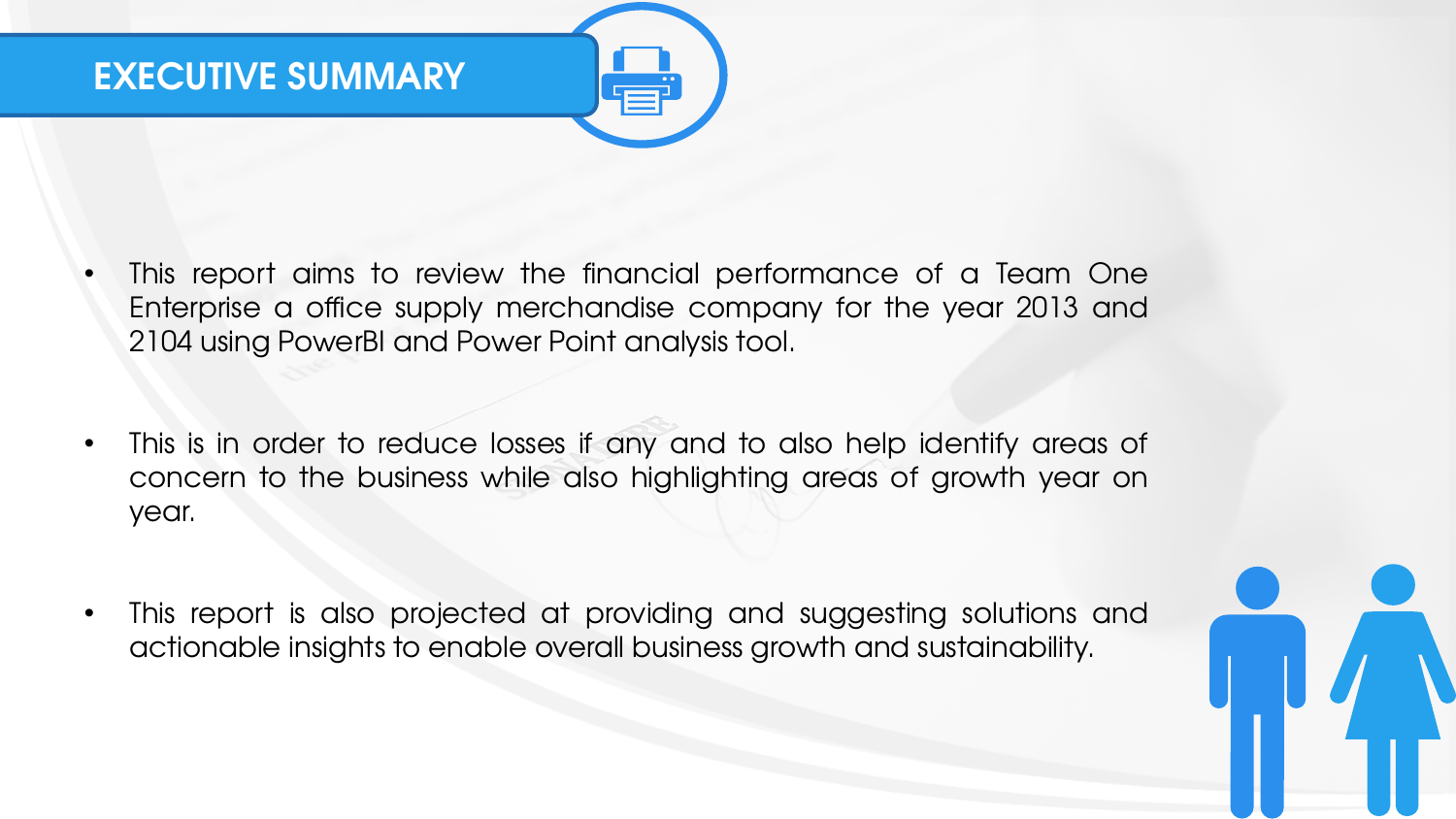

EXECUTIVE SUMMARY

This report aims to review the financial performance of a Team One Enterprise a office supply merchandise company for the year 2013 and 2104 using PowerBI and Power Point analysis tool.

This is in order to reduce losses if any and to also help identify areas of concern to the business while also highlighting areas of growth year on year.

This report is also projected at providing and suggesting solutions and actionable insights to enable overall business growth and sustainability.